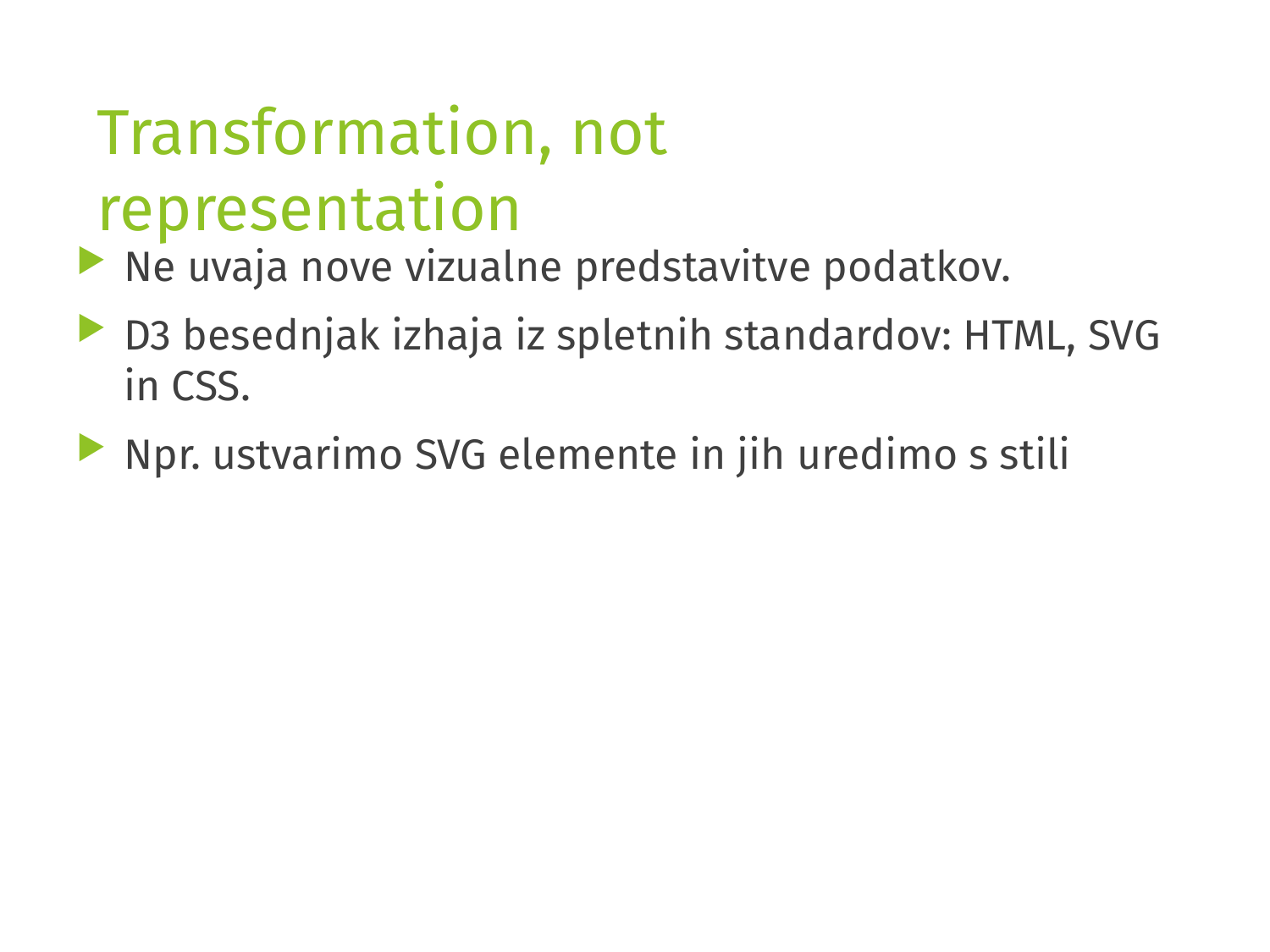

# Transformation, not representation
Ne uvaja nove vizualne predstavitve podatkov.
D3 besednjak izhaja iz spletnih standardov: HTML, SVG in CSS.
Npr. ustvarimo SVG elemente in jih uredimo s stili